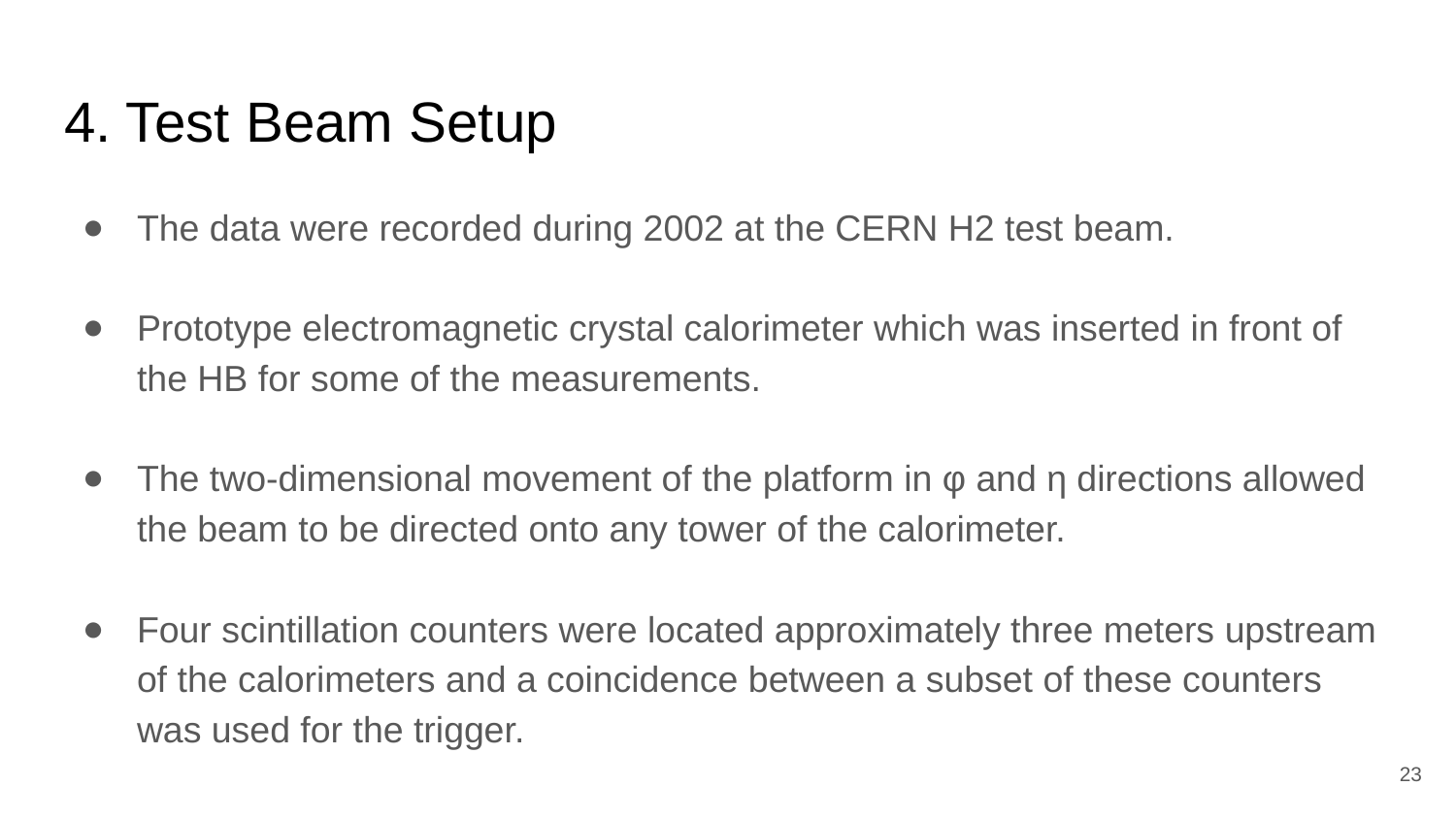

# 4. Test Beam Setup
The data were recorded during 2002 at the CERN H2 test beam.

Prototype electromagnetic crystal calorimeter which was inserted in front of the HB for some of the measurements.

The two-dimensional movement of the platform in φ and η directions allowed the beam to be directed onto any tower of the calorimeter.

Four scintillation counters were located approximately three meters upstream of the calorimeters and a coincidence between a subset of these counters was used for the trigger.
23